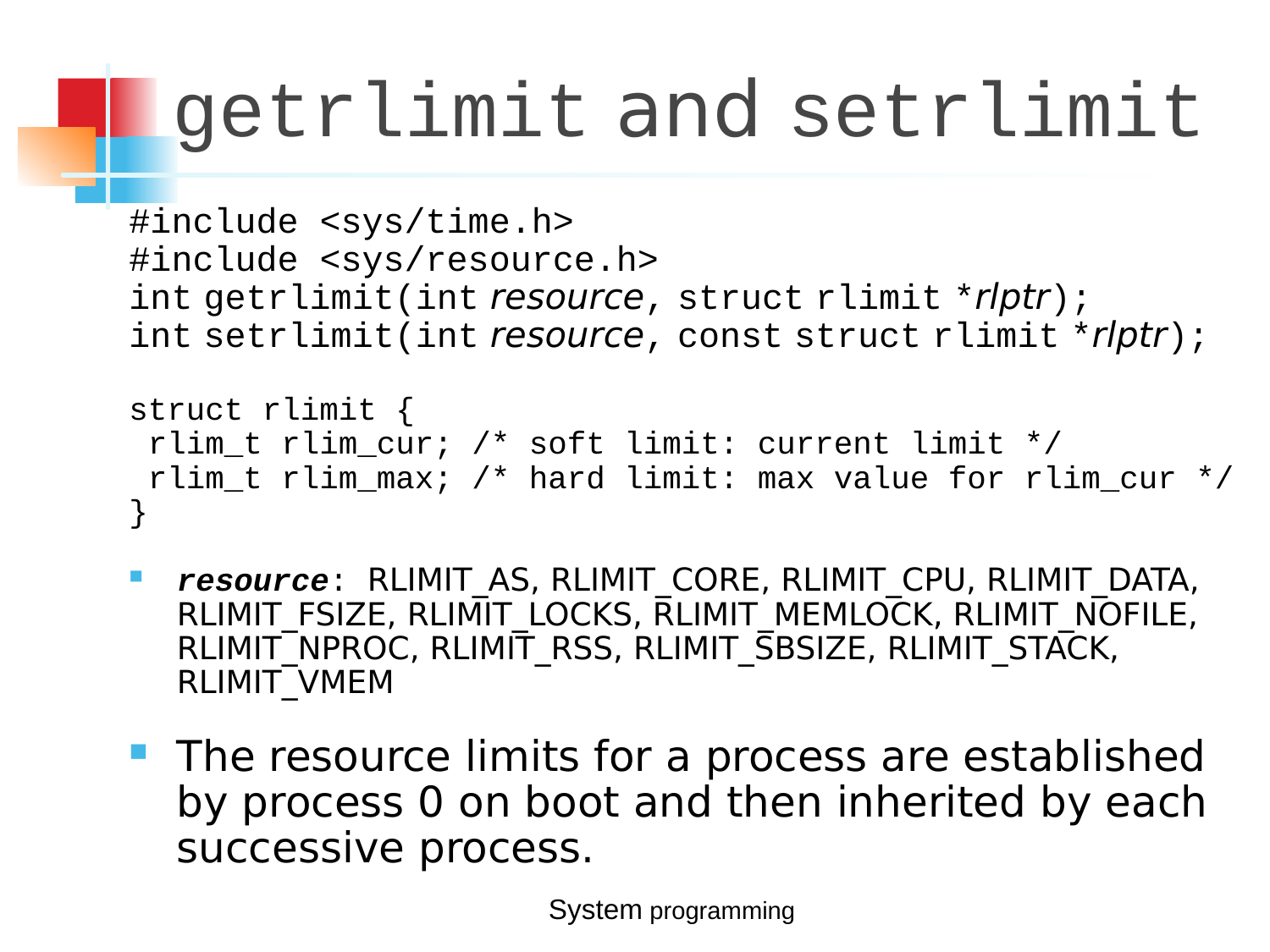

getrlimit and setrlimit
#include <sys/time.h>
#include <sys/resource.h>
int getrlimit(int resource, struct rlimit *rlptr);
int setrlimit(int resource, const struct rlimit *rlptr);

struct rlimit {
 rlim_t rlim_cur; /* soft limit: current limit */
 rlim_t rlim_max; /* hard limit: max value for rlim_cur */
}

resource: RLIMIT_AS, RLIMIT_CORE, RLIMIT_CPU, RLIMIT_DATA, RLIMIT_FSIZE, RLIMIT_LOCKS, RLIMIT_MEMLOCK, RLIMIT_NOFILE, RLIMIT_NPROC, RLIMIT_RSS, RLIMIT_SBSIZE, RLIMIT_STACK, RLIMIT_VMEM

The resource limits for a process are established by process 0 on boot and then inherited by each successive process.